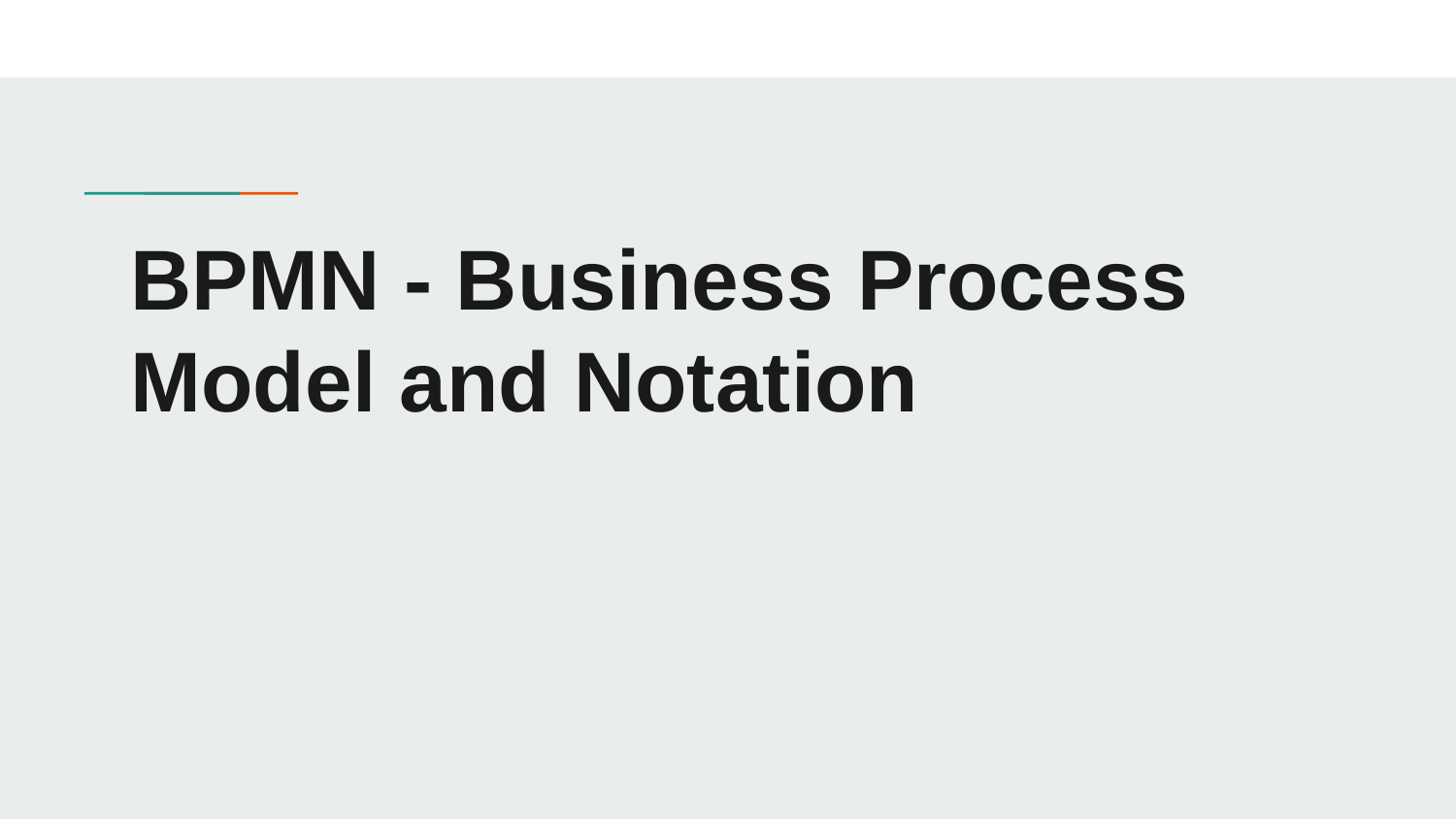

# BPMN - Business Process Model and Notation